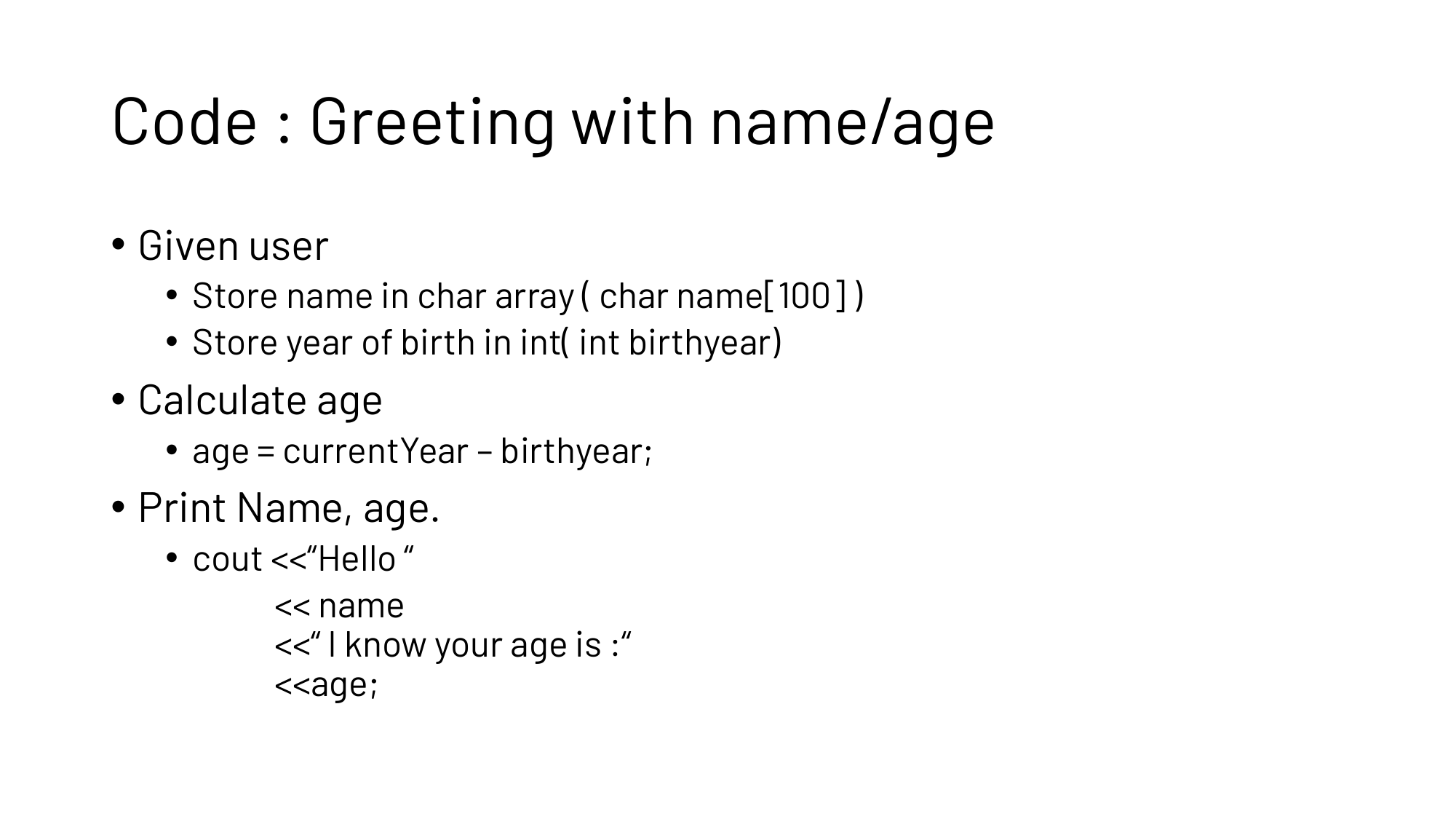

# Code : Greeting with name/age
Given user
Store name in char array ( char name[100] )
Store year of birth in int( int birthyear)
Calculate age
age = currentYear – birthyear;
Print Name, age.
cout <<“Hello “
               << name
               <<“ I know your age is :“
               <<age;